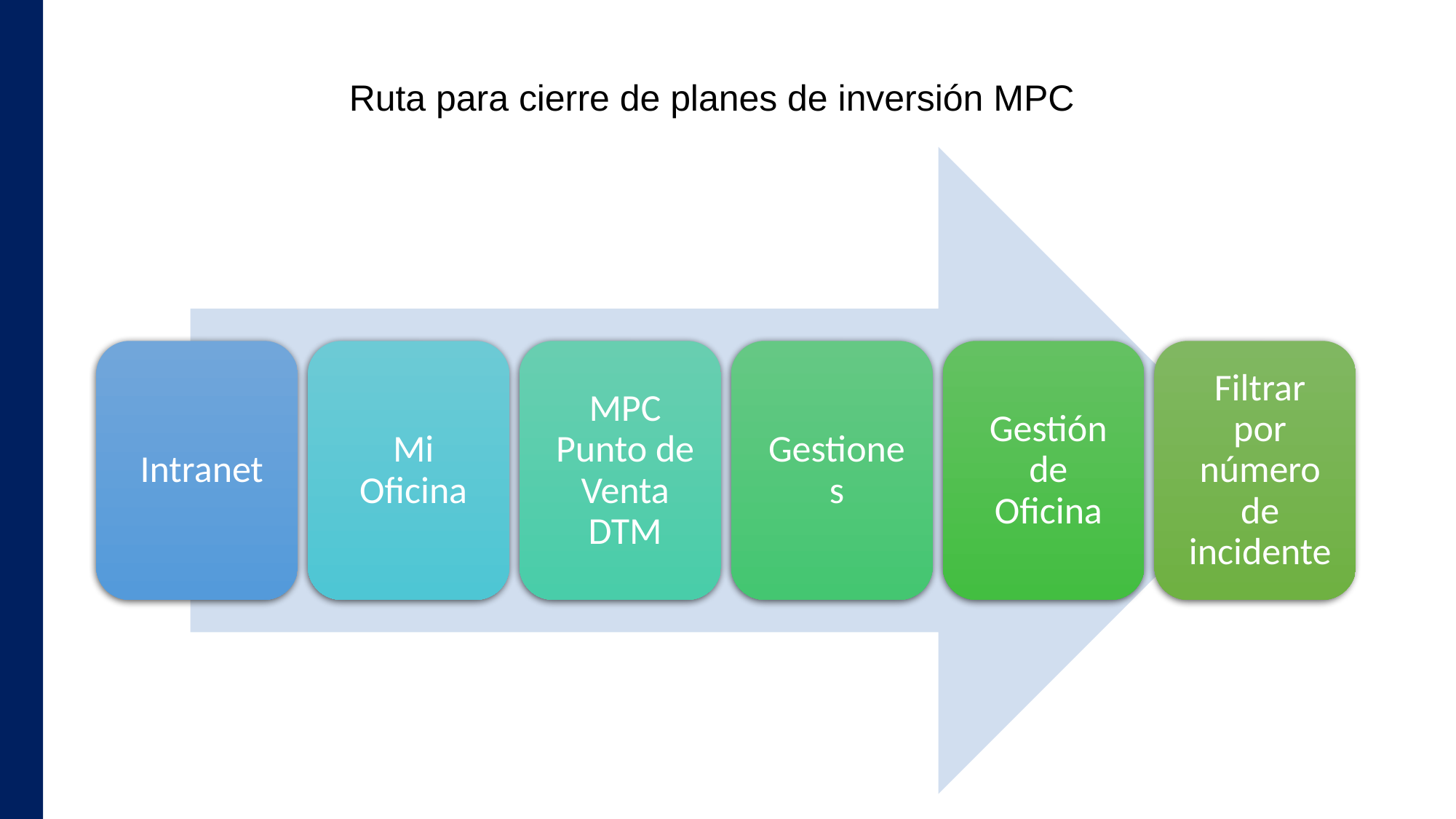

Ruta para cierre de planes de inversión MPC
Intranet
Mi Oficina
MPC Punto de Venta DTM
Gestiones
Gestión de Oficina
Filtrar por número de incidente